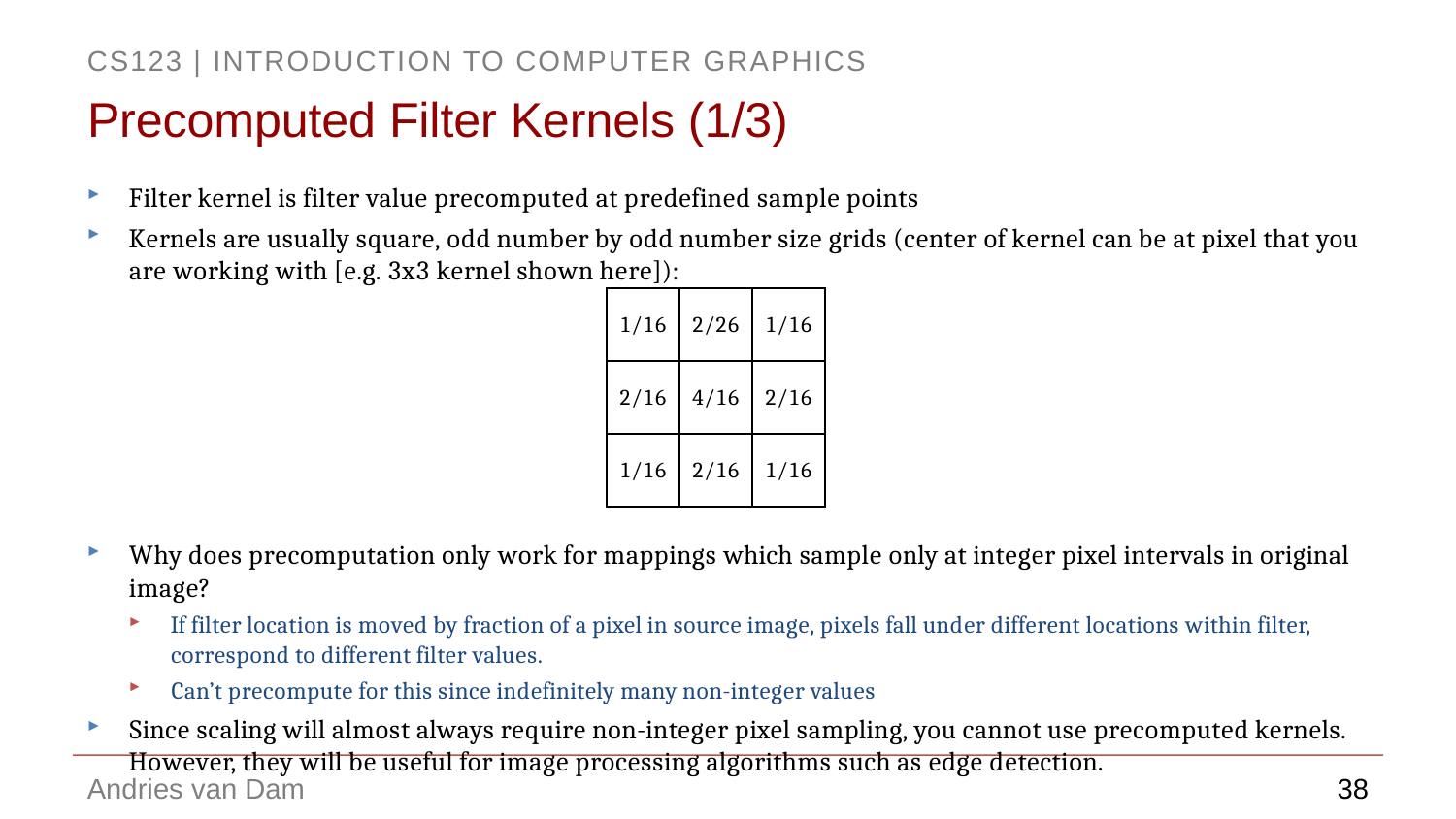

# Precomputed Filter Kernels (1/3)‏
Filter kernel is filter value precomputed at predefined sample points
Kernels are usually square, odd number by odd number size grids (center of kernel can be at pixel that you are working with [e.g. 3x3 kernel shown here]):

Why does precomputation only work for mappings which sample only at integer pixel intervals in original image?
If filter location is moved by fraction of a pixel in source image, pixels fall under different locations within filter, correspond to different filter values.
Can’t precompute for this since indefinitely many non-integer values
Since scaling will almost always require non-integer pixel sampling, you cannot use precomputed kernels. However, they will be useful for image processing algorithms such as edge detection.

| 1/16 | 2/26 | 1/16 |
| --- | --- | --- |
| 2/16 | 4/16 | 2/16 |
| 1/16 | 2/16 | 1/16 |
38